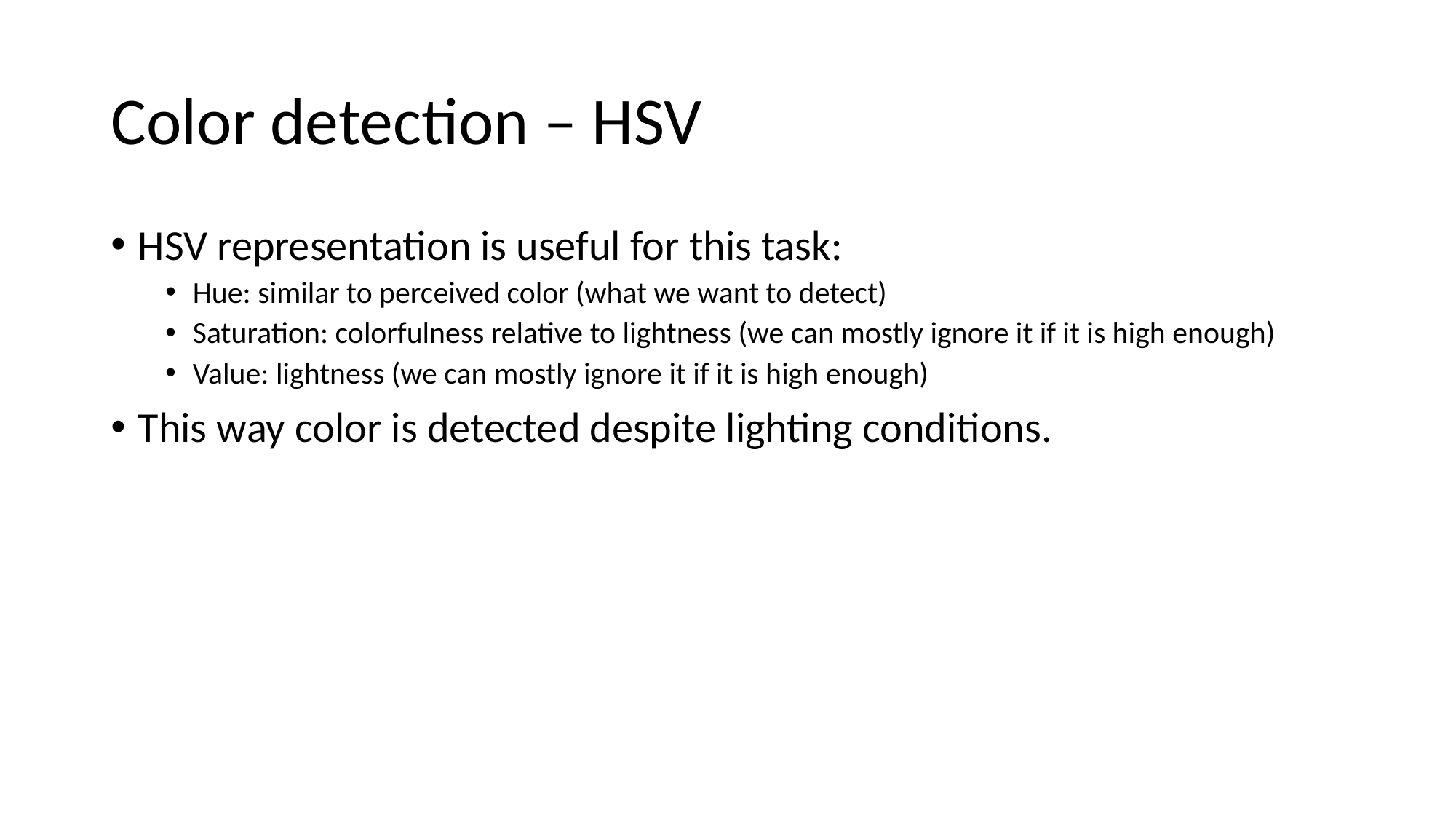

# Color detection – HSV
HSV representation is useful for this task:
Hue: similar to perceived color (what we want to detect)
Saturation: colorfulness relative to lightness (we can mostly ignore it if it is high enough)
Value: lightness (we can mostly ignore it if it is high enough)
This way color is detected despite lighting conditions.